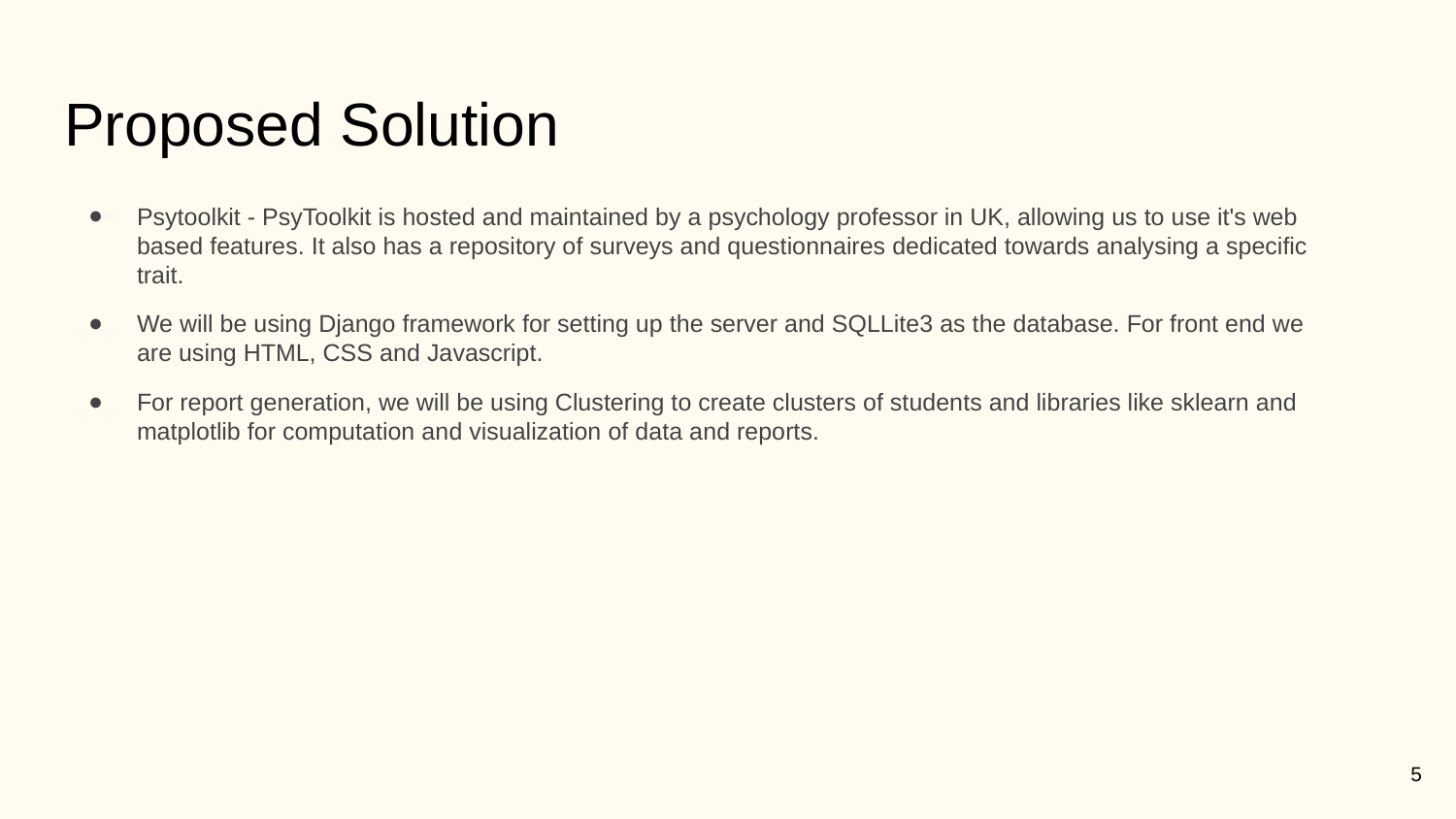

# Proposed Solution
Psytoolkit - PsyToolkit is hosted and maintained by a psychology professor in UK, allowing us to use it's web based features. It also has a repository of surveys and questionnaires dedicated towards analysing a specific trait.
We will be using Django framework for setting up the server and SQLLite3 as the database. For front end we are using HTML, CSS and Javascript.
For report generation, we will be using Clustering to create clusters of students and libraries like sklearn and matplotlib for computation and visualization of data and reports.
5